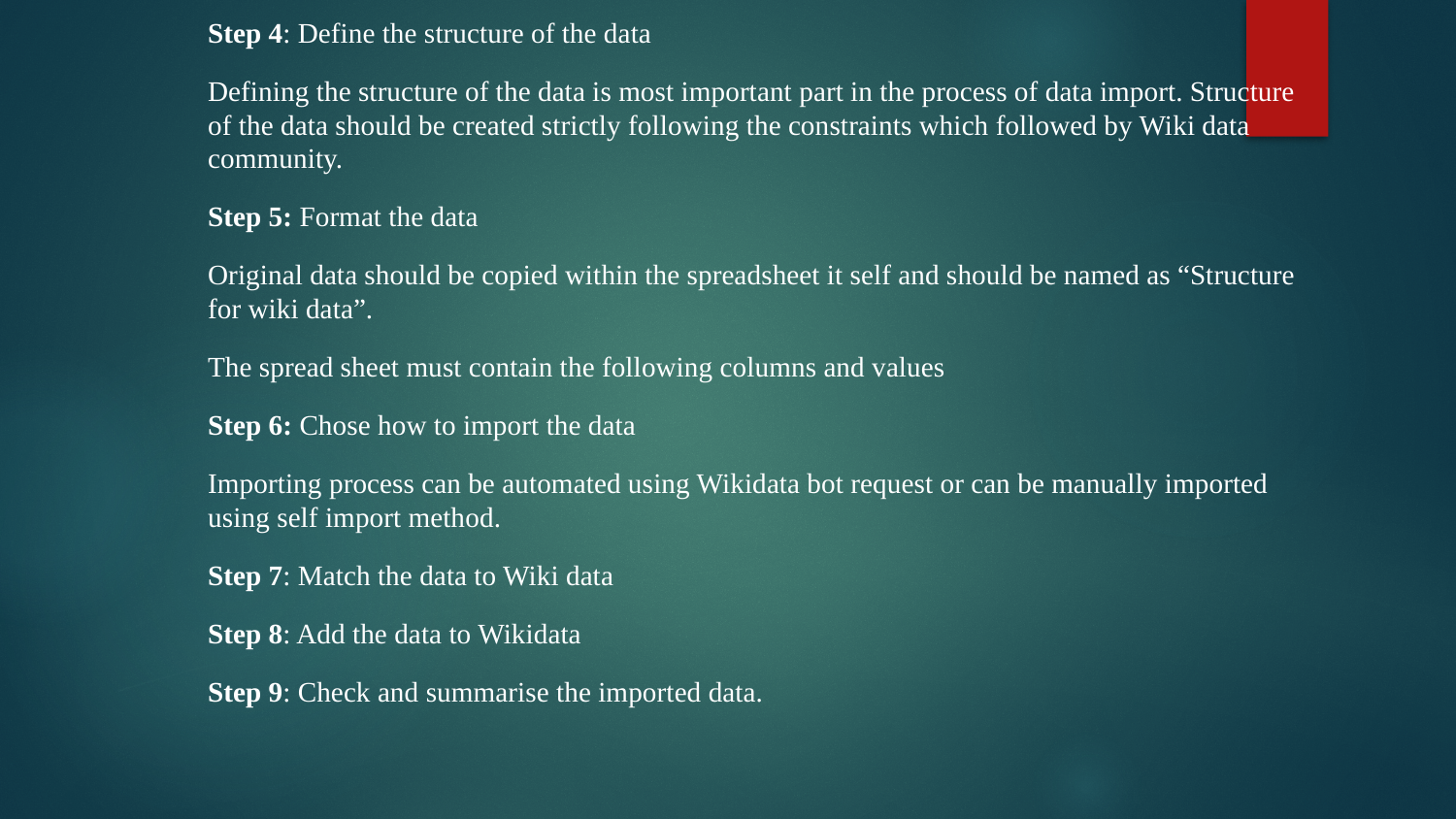

Step 4: Define the structure of the data
Defining the structure of the data is most important part in the process of data import. Structure of the data should be created strictly following the constraints which followed by Wiki data community.
Step 5: Format the data
Original data should be copied within the spreadsheet it self and should be named as “Structure for wiki data”.
The spread sheet must contain the following columns and values
Step 6: Chose how to import the data
Importing process can be automated using Wikidata bot request or can be manually imported using self import method.
Step 7: Match the data to Wiki data
Step 8: Add the data to Wikidata
Step 9: Check and summarise the imported data.

#